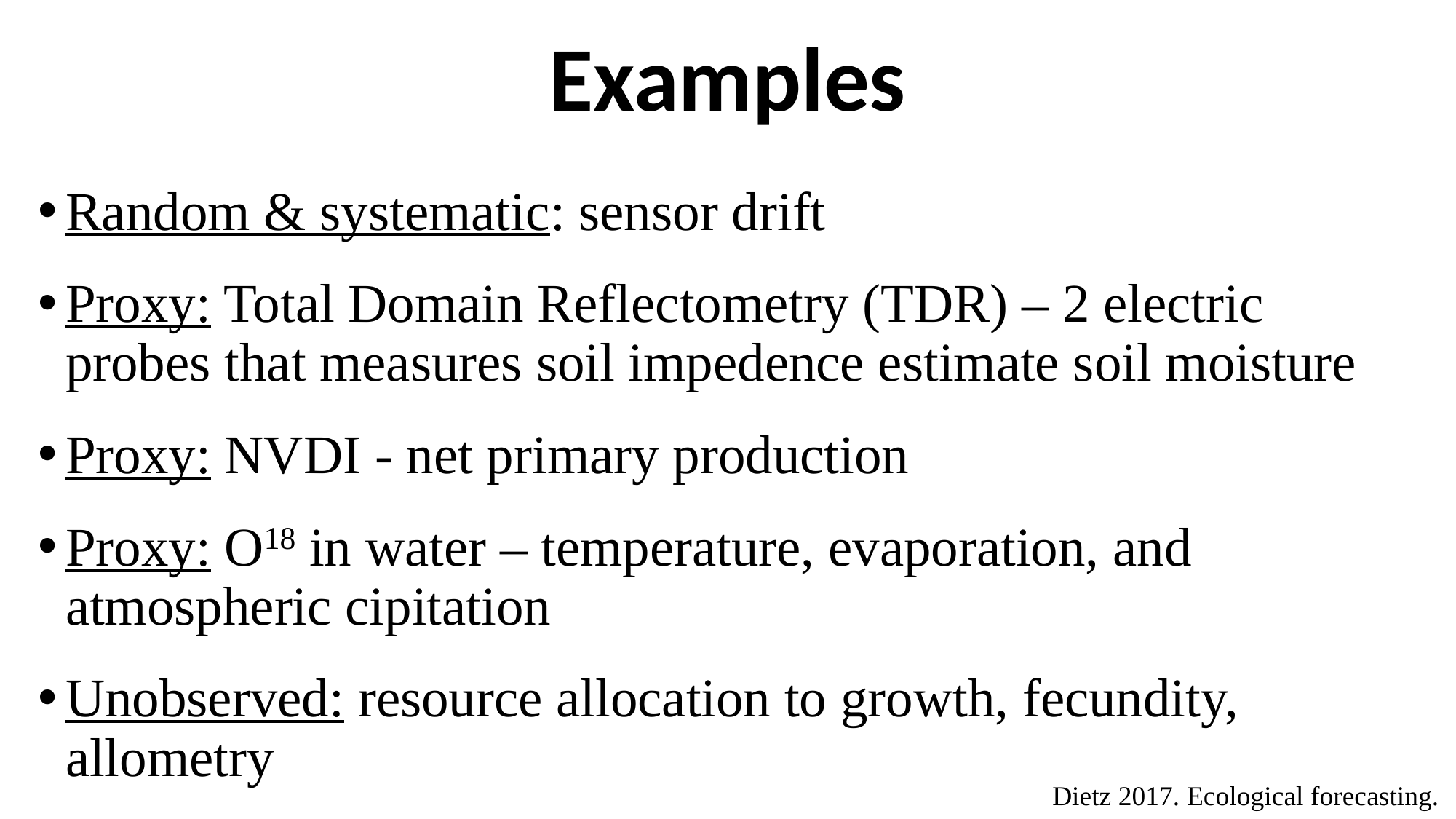

# Examples
Random & systematic: sensor drift
Proxy: Total Domain Reflectometry (TDR) – 2 electric probes that measures soil impedence estimate soil moisture
Proxy: NVDI - net primary production
Proxy: O18 in water – temperature, evaporation, and atmospheric cipitation
Unobserved: resource allocation to growth, fecundity, allometry
Dietz 2017. Ecological forecasting.